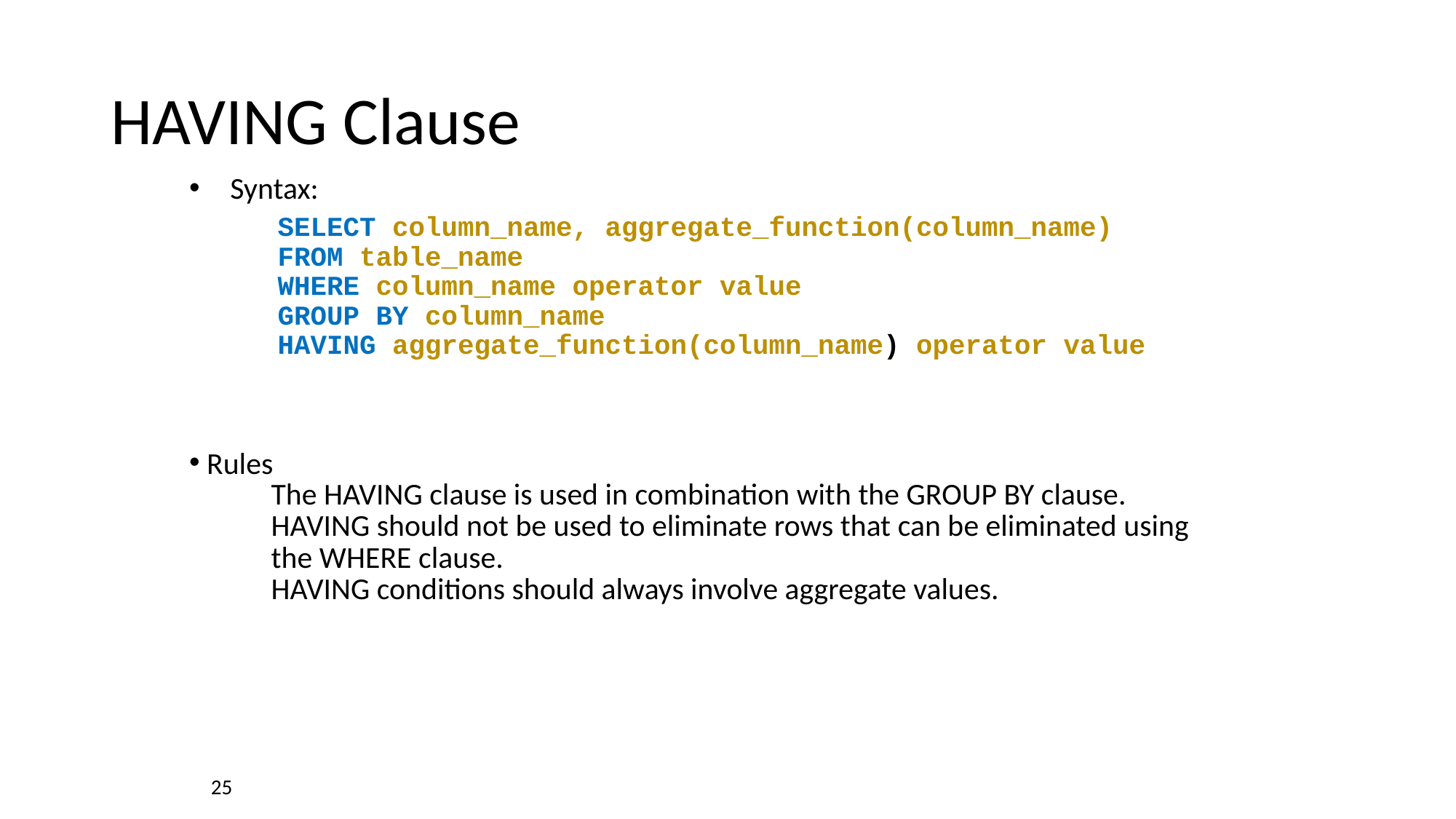

# HAVING Clause
Syntax:
SELECT column_name, aggregate_function(column_name)
FROM table_name
WHERE column_name operator value
GROUP BY column_name
HAVING aggregate_function(column_name) operator value

 Rules
The HAVING clause is used in combination with the GROUP BY clause.
HAVING should not be used to eliminate rows that can be eliminated using the WHERE clause.
HAVING conditions should always involve aggregate values.

25